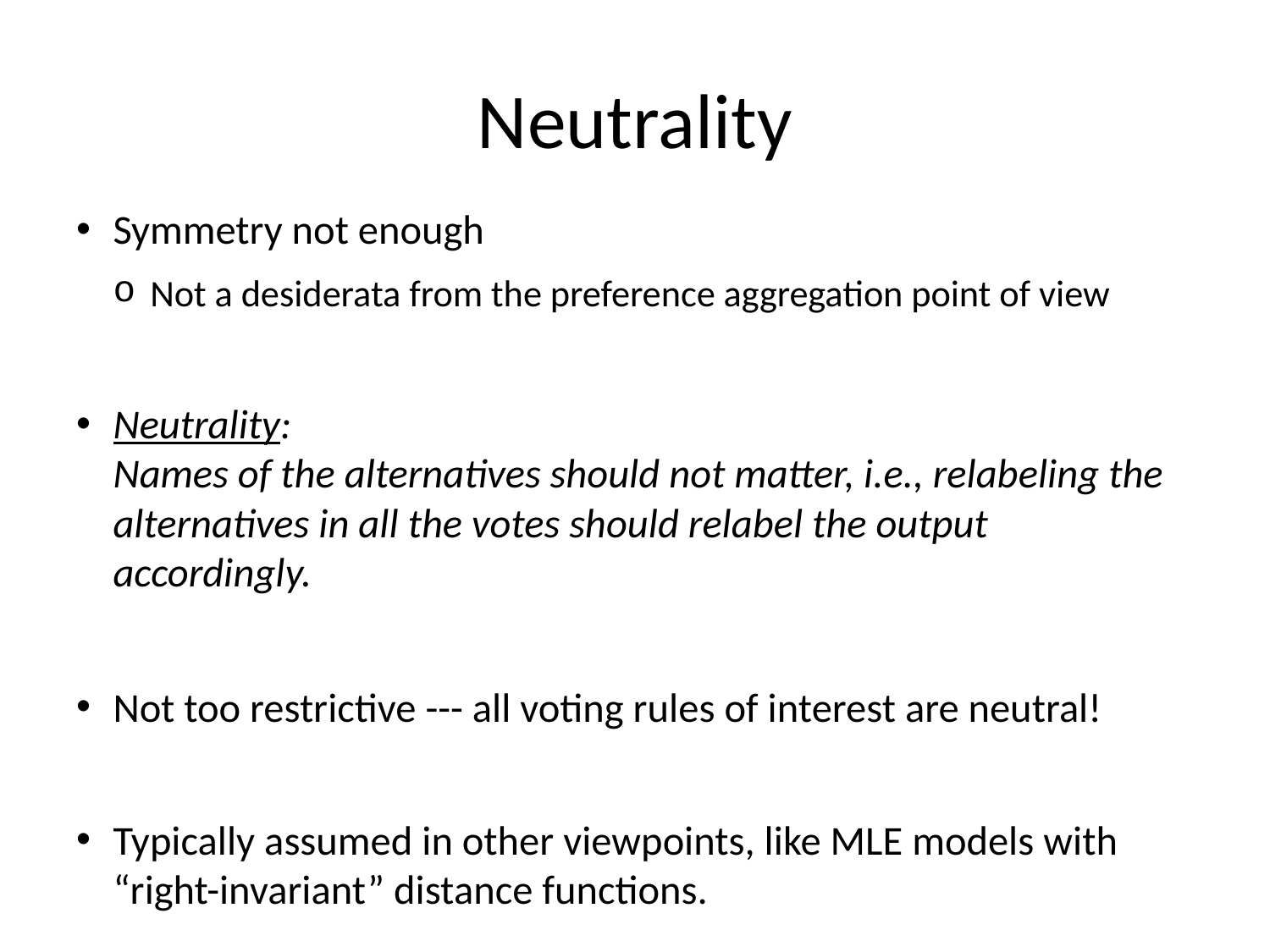

# Neutrality
Symmetry not enough
Not a desiderata from the preference aggregation point of view

Neutrality:
Names of the alternatives should not matter, i.e., relabeling the alternatives in all the votes should relabel the output accordingly.

Not too restrictive --- all voting rules of interest are neutral!

Typically assumed in other viewpoints, like MLE models with “right-invariant” distance functions.